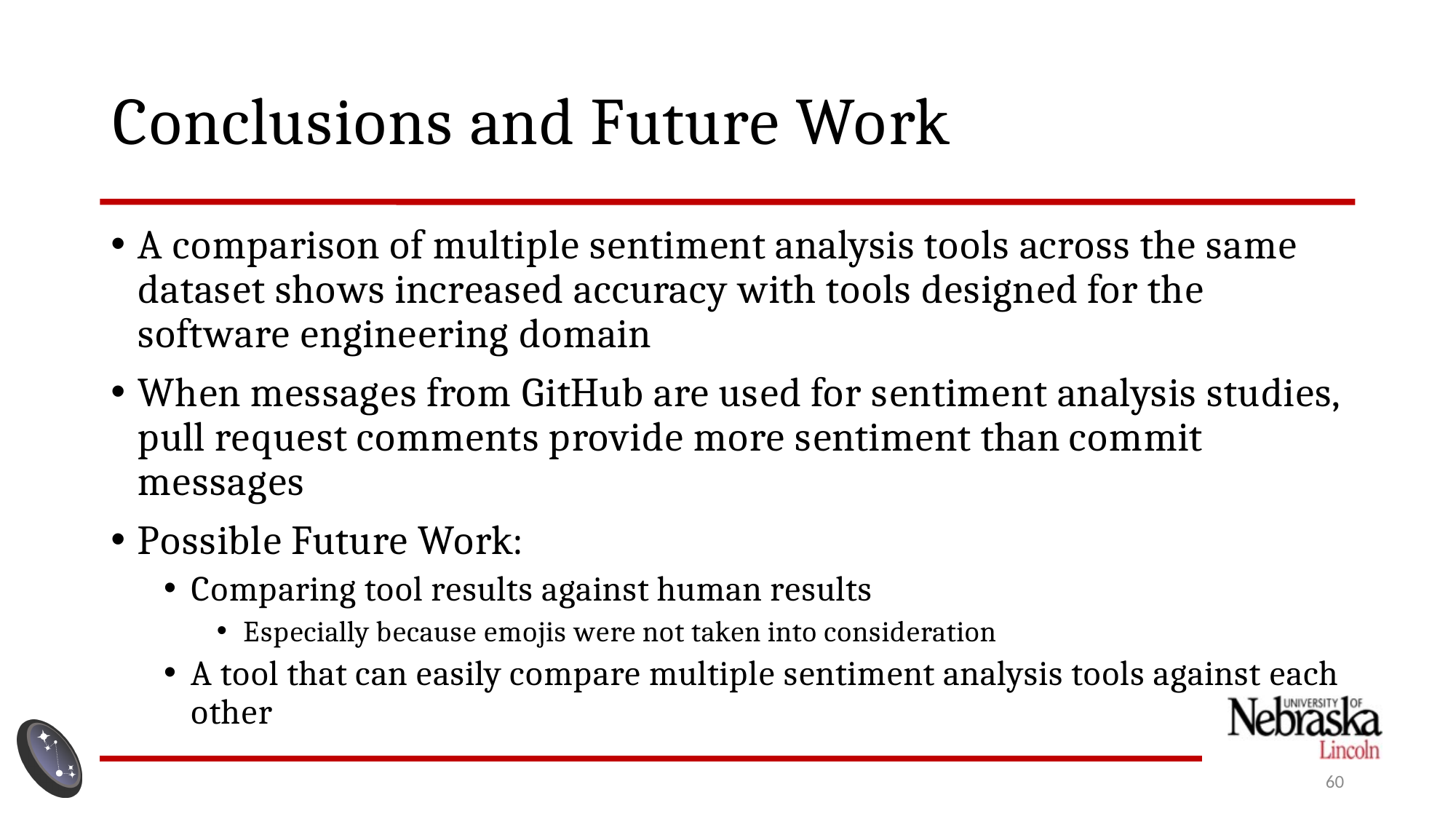

# Conclusions and Future Work
A comparison of multiple sentiment analysis tools across the same dataset shows increased accuracy with tools designed for the software engineering domain
When messages from GitHub are used for sentiment analysis studies, pull request comments provide more sentiment than commit messages
Possible Future Work:
Comparing tool results against human results
Especially because emojis were not taken into consideration
A tool that can easily compare multiple sentiment analysis tools against each other
60